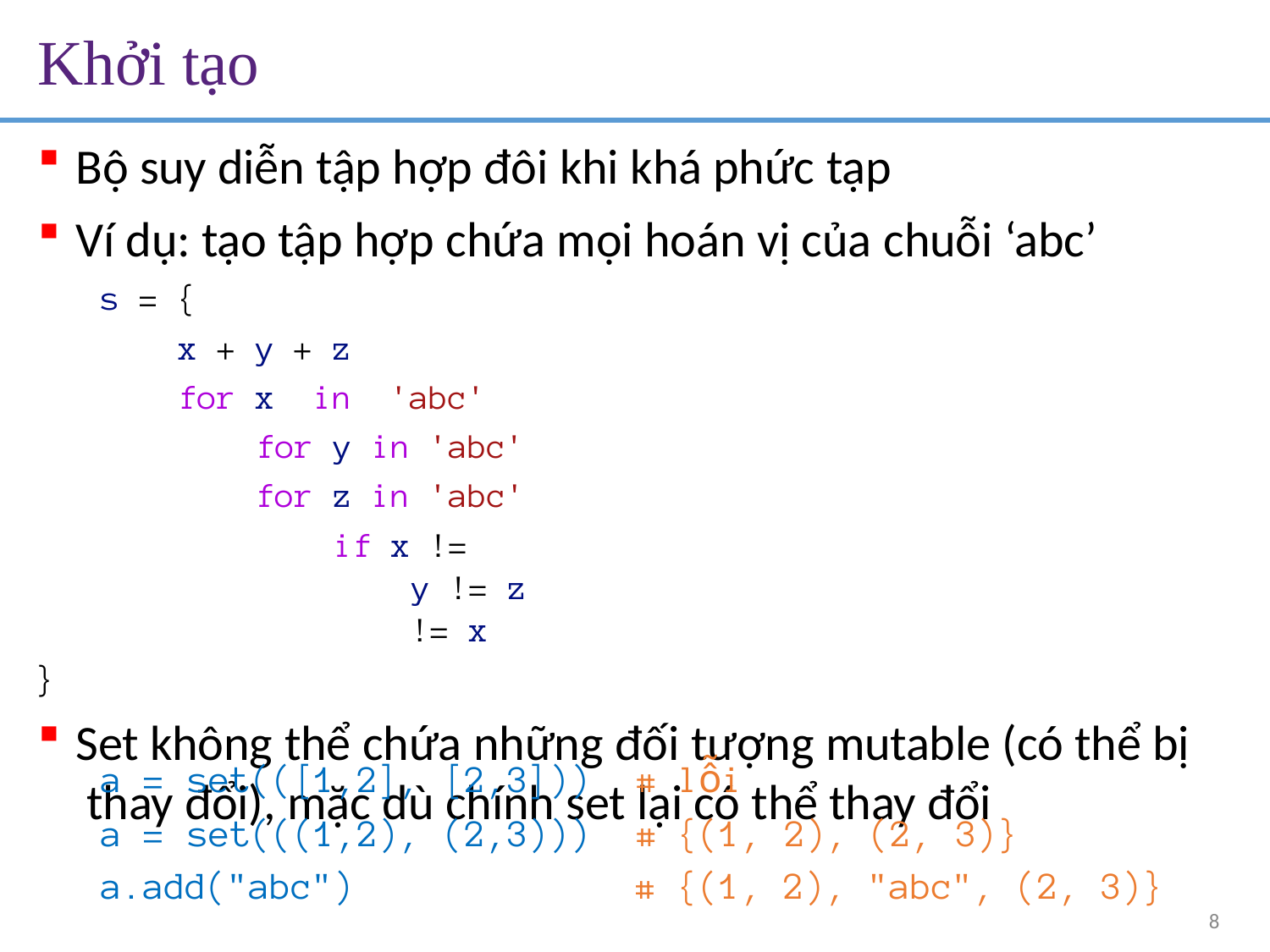

# Khởi tạo
Bộ suy diễn tập hợp đôi khi khá phức tạp
Ví dụ: tạo tập hợp chứa mọi hoán vị của chuỗi ‘abc’
s = {
x + y + z
for x in 'abc'  for y in 'abc'
for z in 'abc'
if x != y != z != x
}
Set không thể chứa những đối tượng mutable (có thể bị  thay đổi), mặc dù chính set lại có thể thay đổi
| a | = | set(([1,2], | [2,3])) | # | lỗi |  |  |
| --- | --- | --- | --- | --- | --- | --- | --- |
| a | = | set(((1,2), | (2,3))) | # | {(1, | 2), (2, | 3)} |
a.add("abc")
# {(1, 2), "abc", (2, 3)}

8